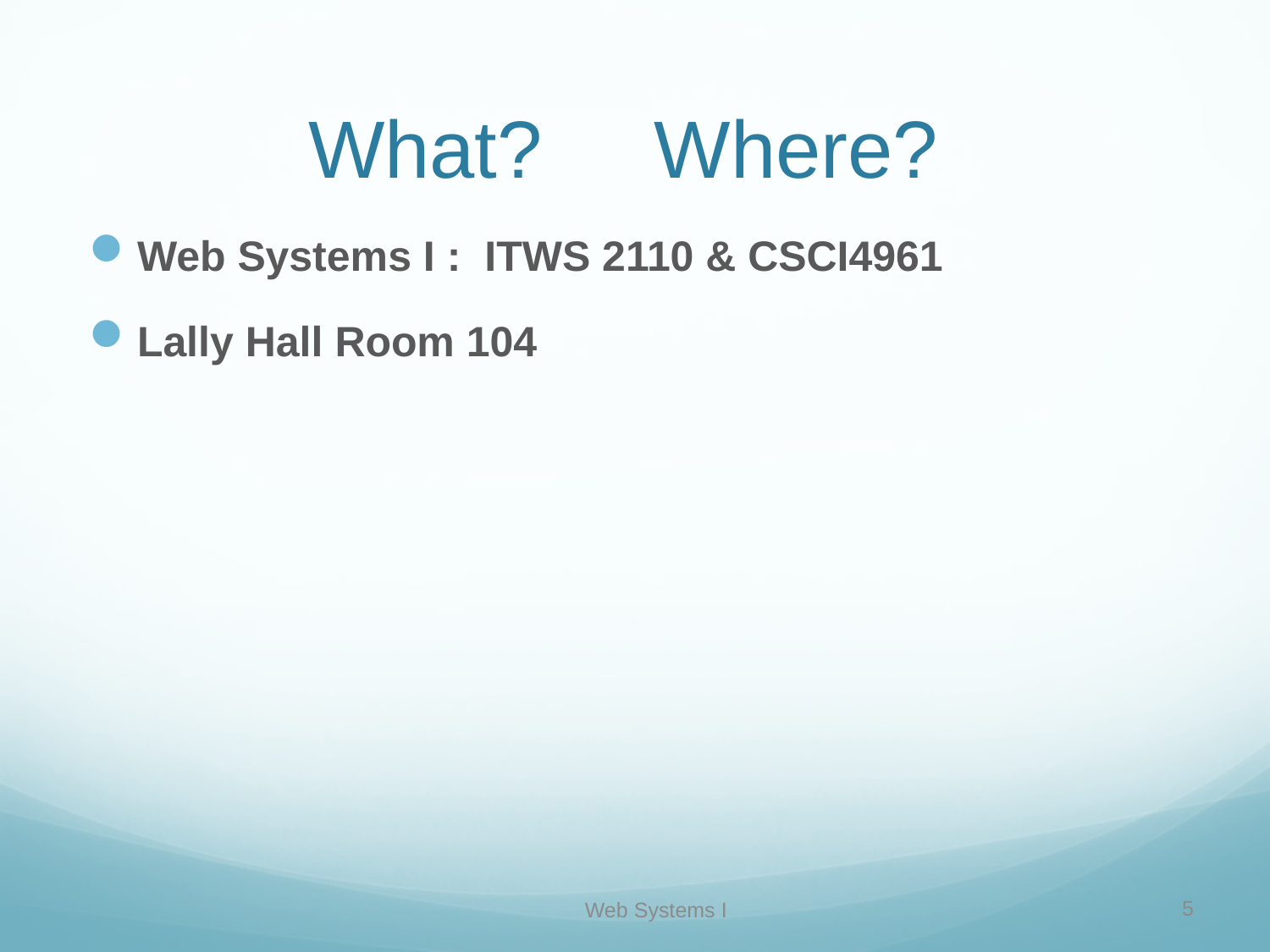

# What?     Where?
Web Systems I :  ITWS 2110 & CSCI4961
Lally Hall Room 104

5
Web Systems I